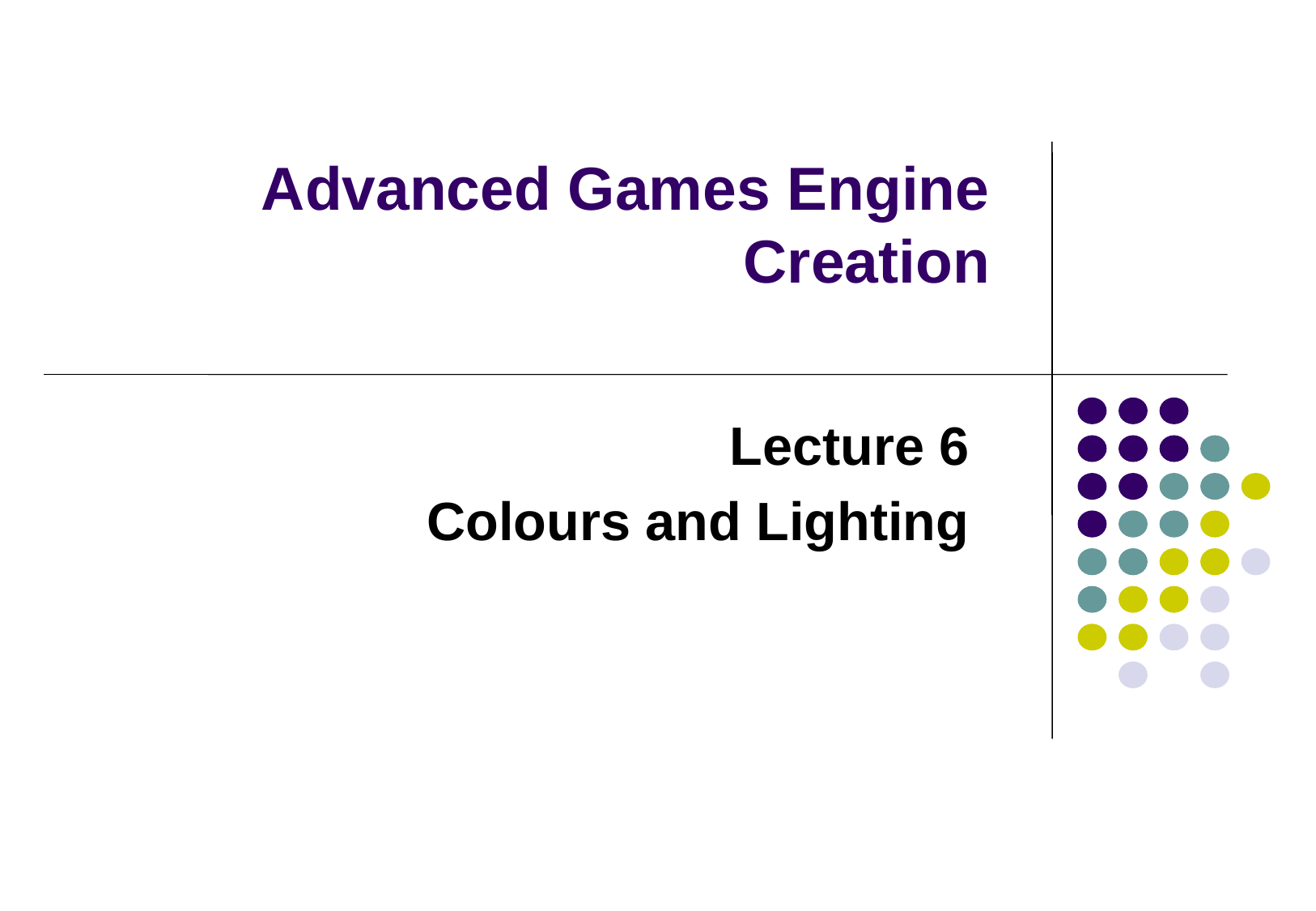

# Advanced Games Engine Creation
Lecture 6
 Colours and Lighting